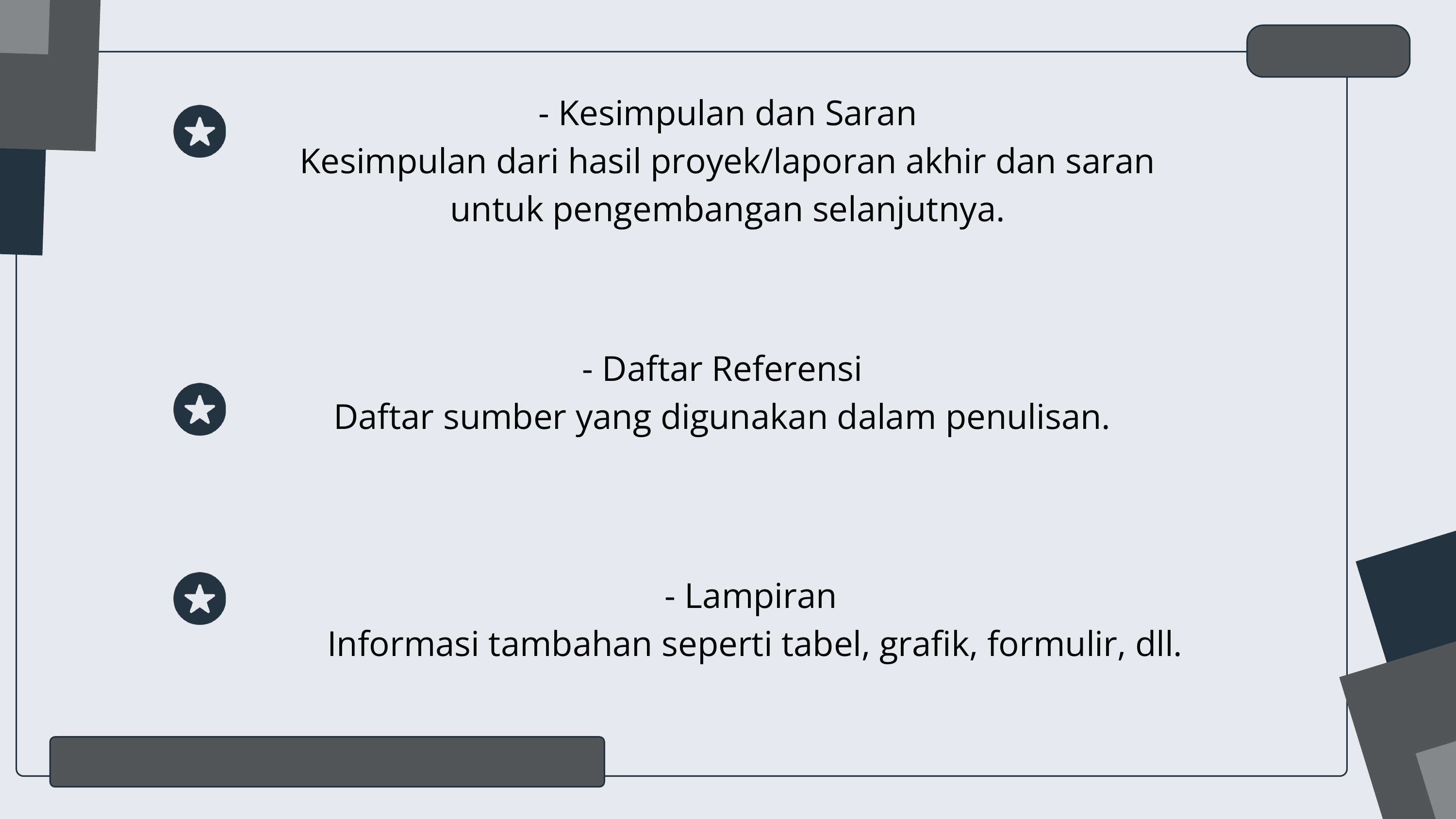

- Kesimpulan dan Saran
Kesimpulan dari hasil proyek/laporan akhir dan saran untuk pengembangan selanjutnya.

- Daftar Referensi
Daftar sumber yang digunakan dalam penulisan.

- Lampiran
Informasi tambahan seperti tabel, grafik, formulir, dll.